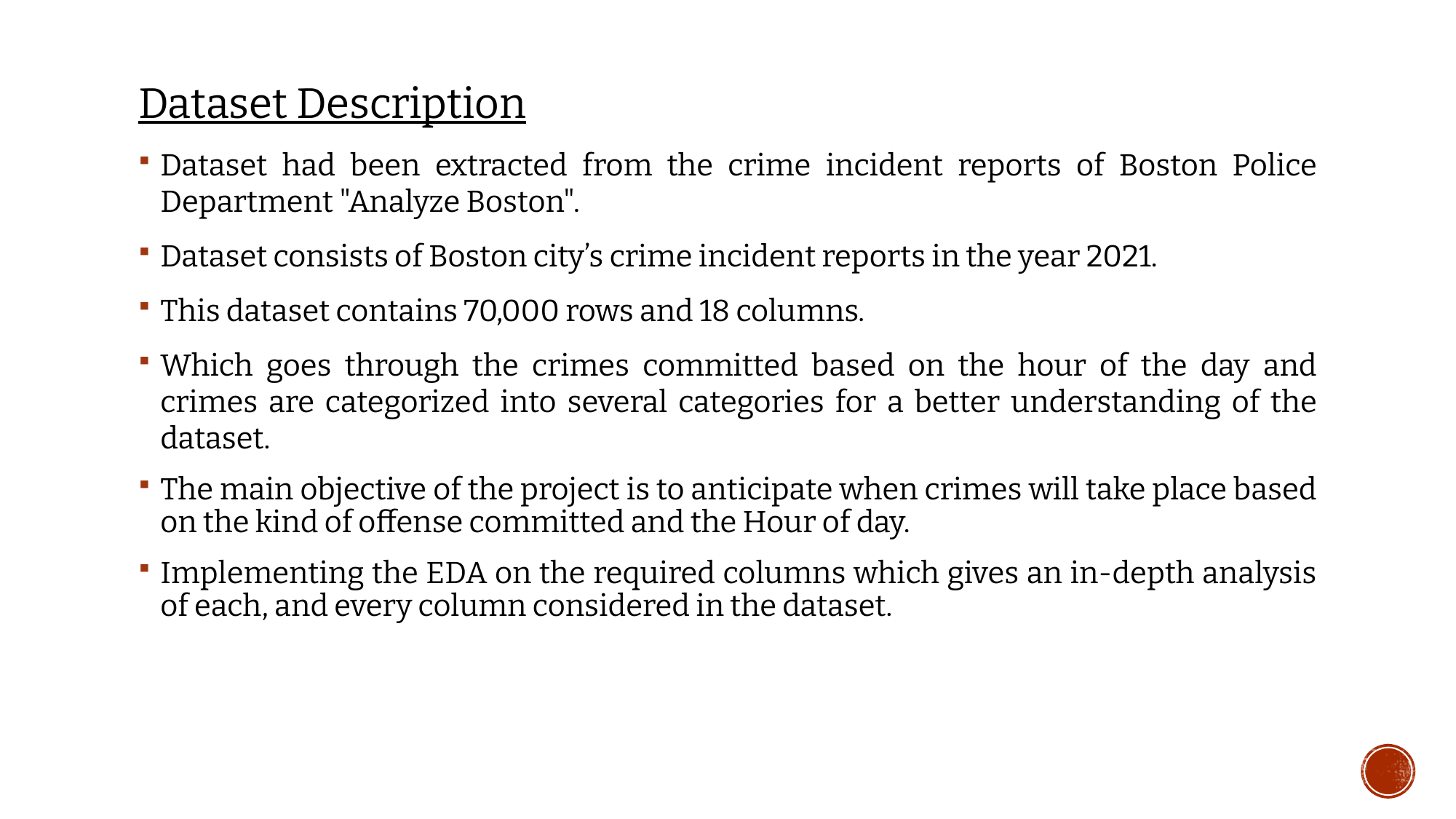

Dataset Description
Dataset had been extracted from the crime incident reports of Boston Police Department "Analyze Boston".
Dataset consists of Boston city’s crime incident reports in the year 2021.
This dataset contains 70,000 rows and 18 columns.
Which goes through the crimes committed based on the hour of the day and crimes are categorized into several categories for a better understanding of the dataset.
The main objective of the project is to anticipate when crimes will take place based on the kind of offense committed and the Hour of day.
Implementing the EDA on the required columns which gives an in-depth analysis of each, and every column considered in the dataset.